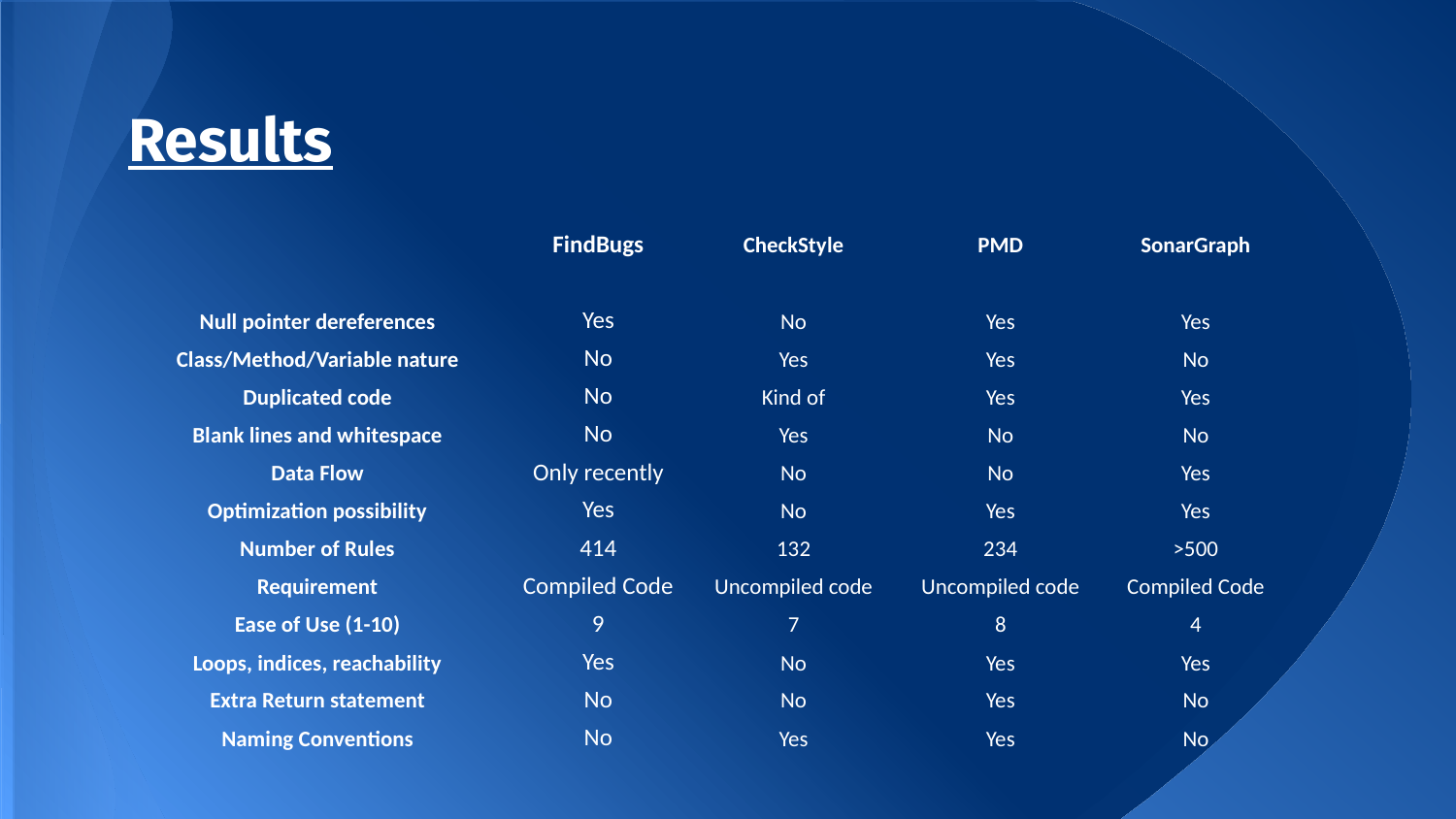

Results
|  | FindBugs | CheckStyle | PMD | SonarGraph |
| --- | --- | --- | --- | --- |
|  |  |  |  |  |
| Null pointer dereferences | Yes | No | Yes | Yes |
| Class/Method/Variable nature | No | Yes | Yes | No |
| Duplicated code | No | Kind of | Yes | Yes |
| Blank lines and whitespace | No | Yes | No | No |
| Data Flow | Only recently | No | No | Yes |
| Optimization possibility | Yes | No | Yes | Yes |
| Number of Rules | 414 | 132 | 234 | >500 |
| Requirement | Compiled Code | Uncompiled code | Uncompiled code | Compiled Code |
| Ease of Use (1-10) | 9 | 7 | 8 | 4 |
| Loops, indices, reachability | Yes | No | Yes | Yes |
| Extra Return statement | No | No | Yes | No |
| Naming Conventions | No | Yes | Yes | No |